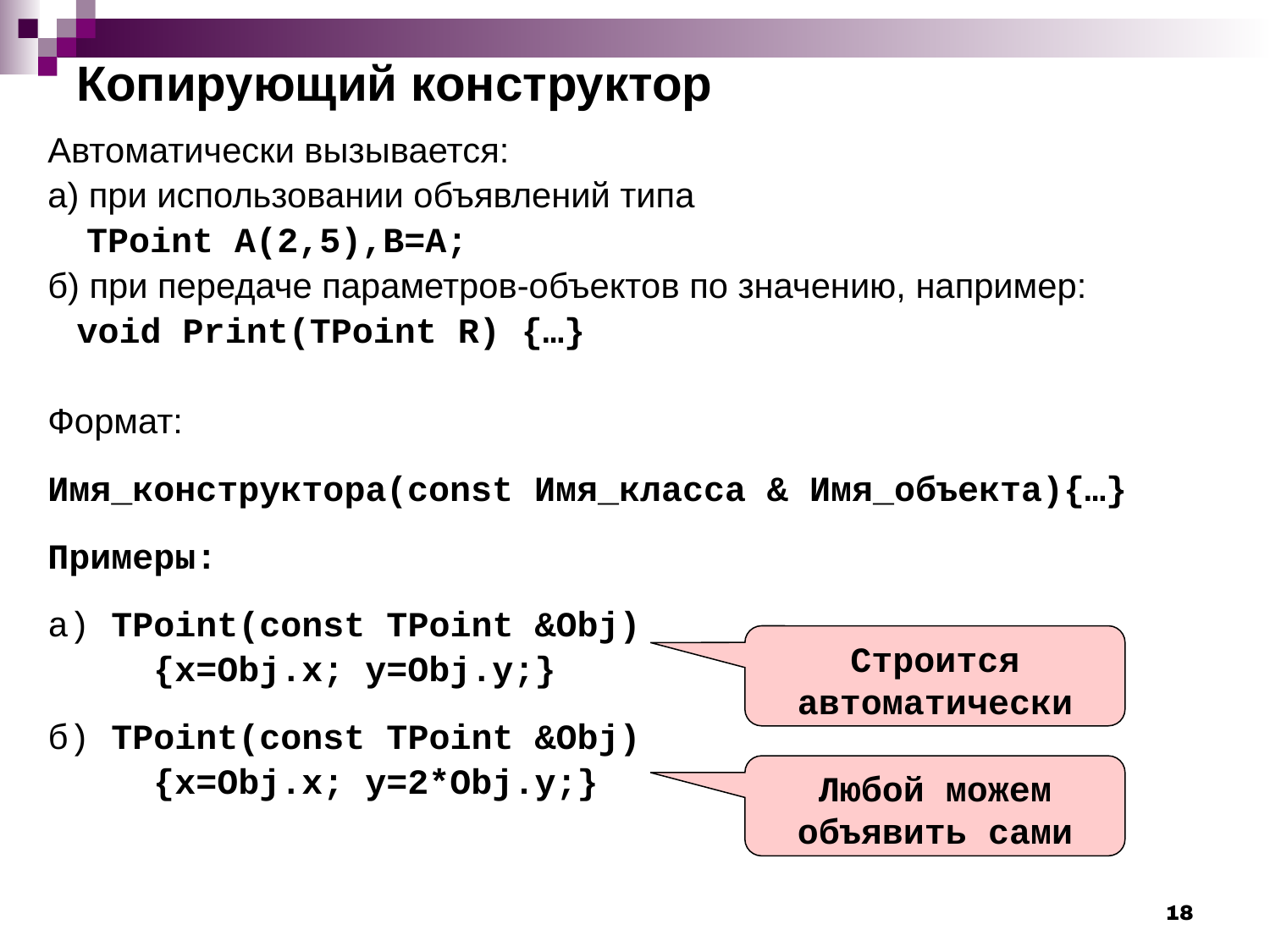

# Копирующий конструктор
Автоматически вызывается:
а) при использовании объявлений типа
    TPoint A(2,5),B=A;
б) при передаче параметров-объектов по значению, например:
   void Print(TPoint R) {…}

Формат:

Имя_конструктора(const Имя_класса & Имя_объекта){…}

Примеры:

а) TPoint(const TPoint &Obj)
     {x=Obj.x; y=Obj.y;}

б) TPoint(const TPoint &Obj)
     {x=Obj.x; y=2*Obj.y;}

Строится автоматически
Любой можем
объявить сами
18